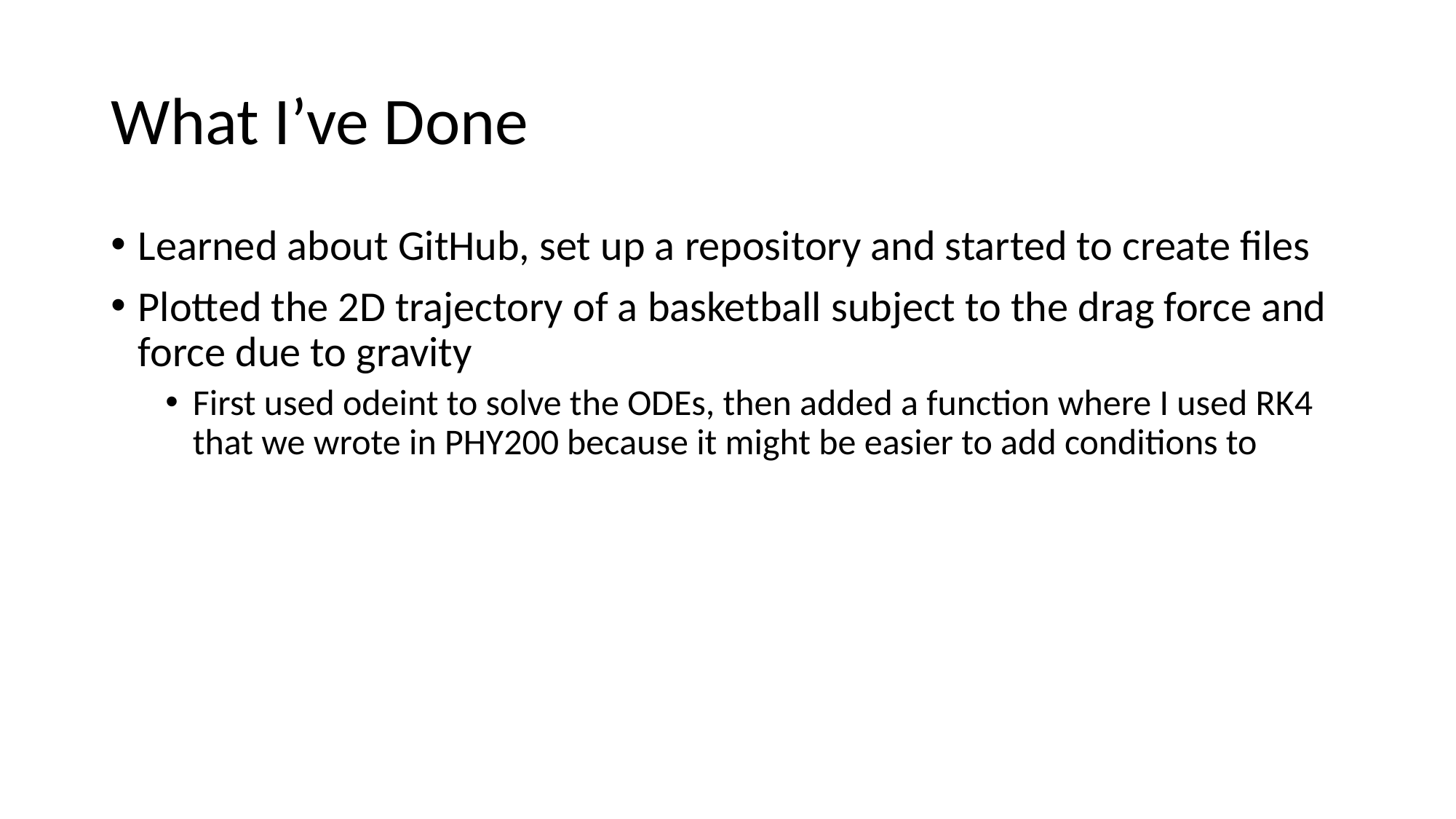

# What I’ve Done
Learned about GitHub, set up a repository and started to create files
Plotted the 2D trajectory of a basketball subject to the drag force and force due to gravity
First used odeint to solve the ODEs, then added a function where I used RK4 that we wrote in PHY200 because it might be easier to add conditions to